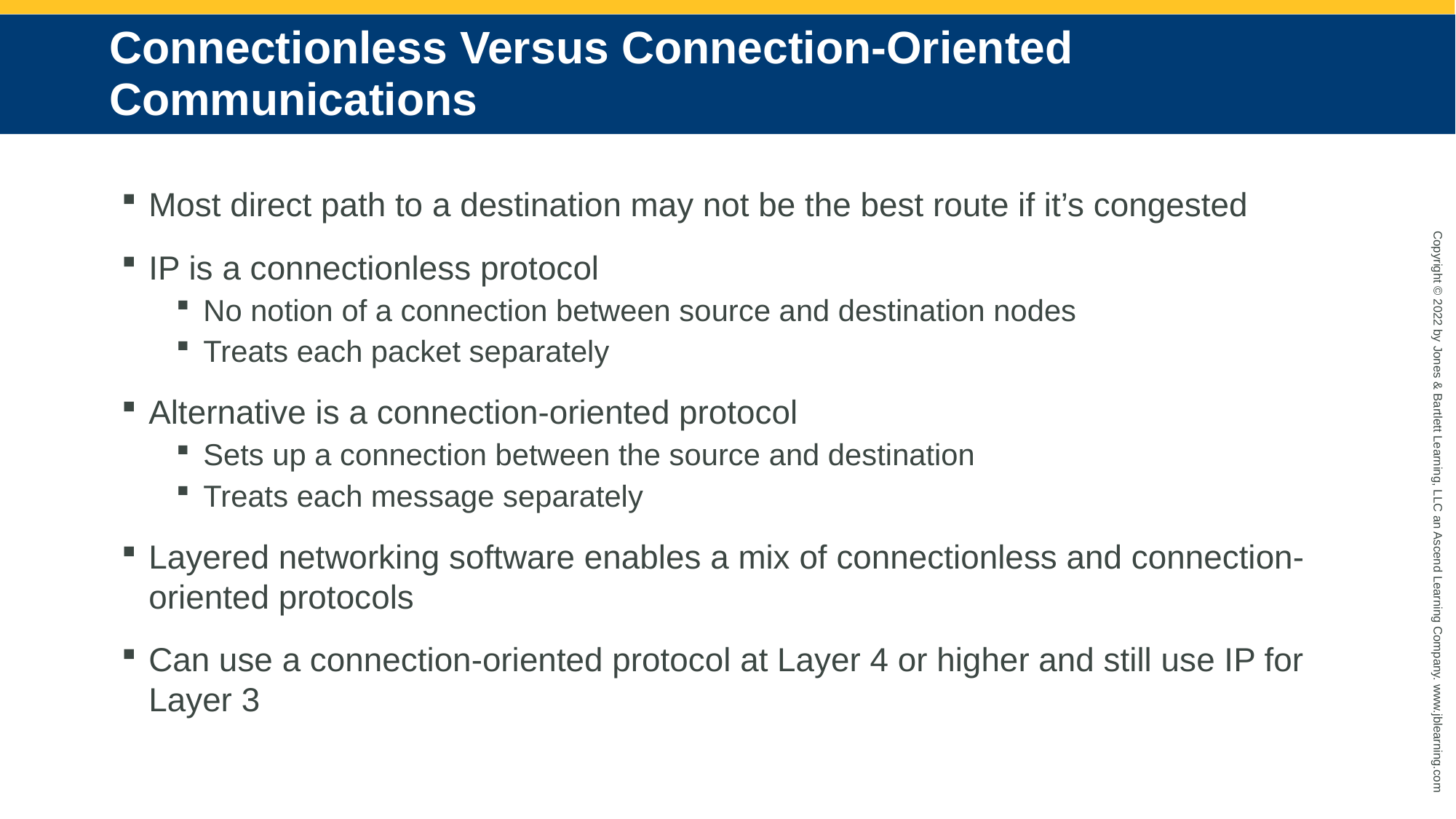

# Connectionless Versus Connection-Oriented Communications
Most direct path to a destination may not be the best route if it’s congested
IP is a connectionless protocol
No notion of a connection between source and destination nodes
Treats each packet separately
Alternative is a connection-oriented protocol
Sets up a connection between the source and destination
Treats each message separately
Layered networking software enables a mix of connectionless and connection-oriented protocols
Can use a connection-oriented protocol at Layer 4 or higher and still use IP for Layer 3